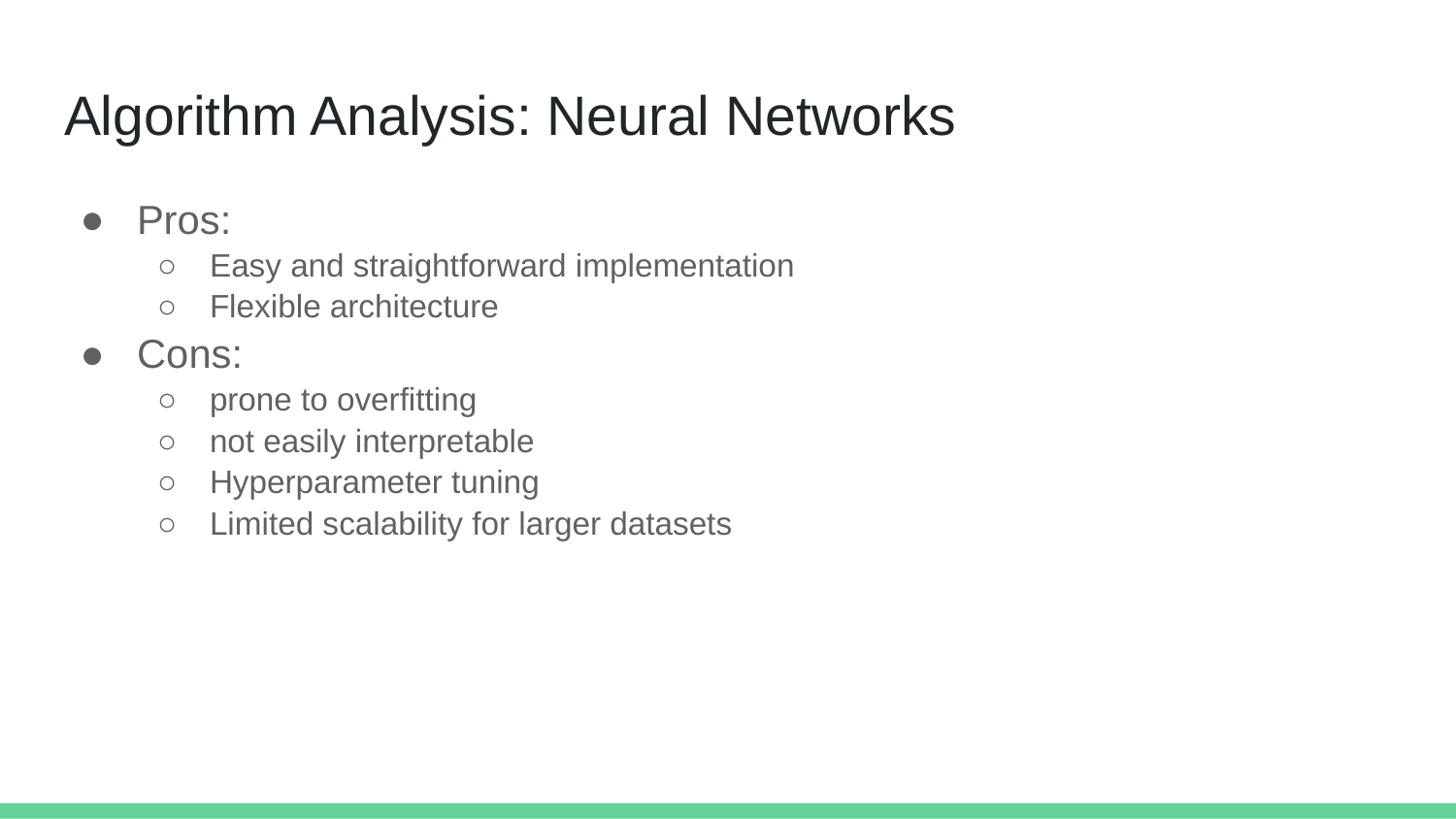

# Algorithm Analysis: Neural Networks
Pros:
Easy and straightforward implementation
Flexible architecture
Cons:
prone to overfitting
not easily interpretable
Hyperparameter tuning
Limited scalability for larger datasets